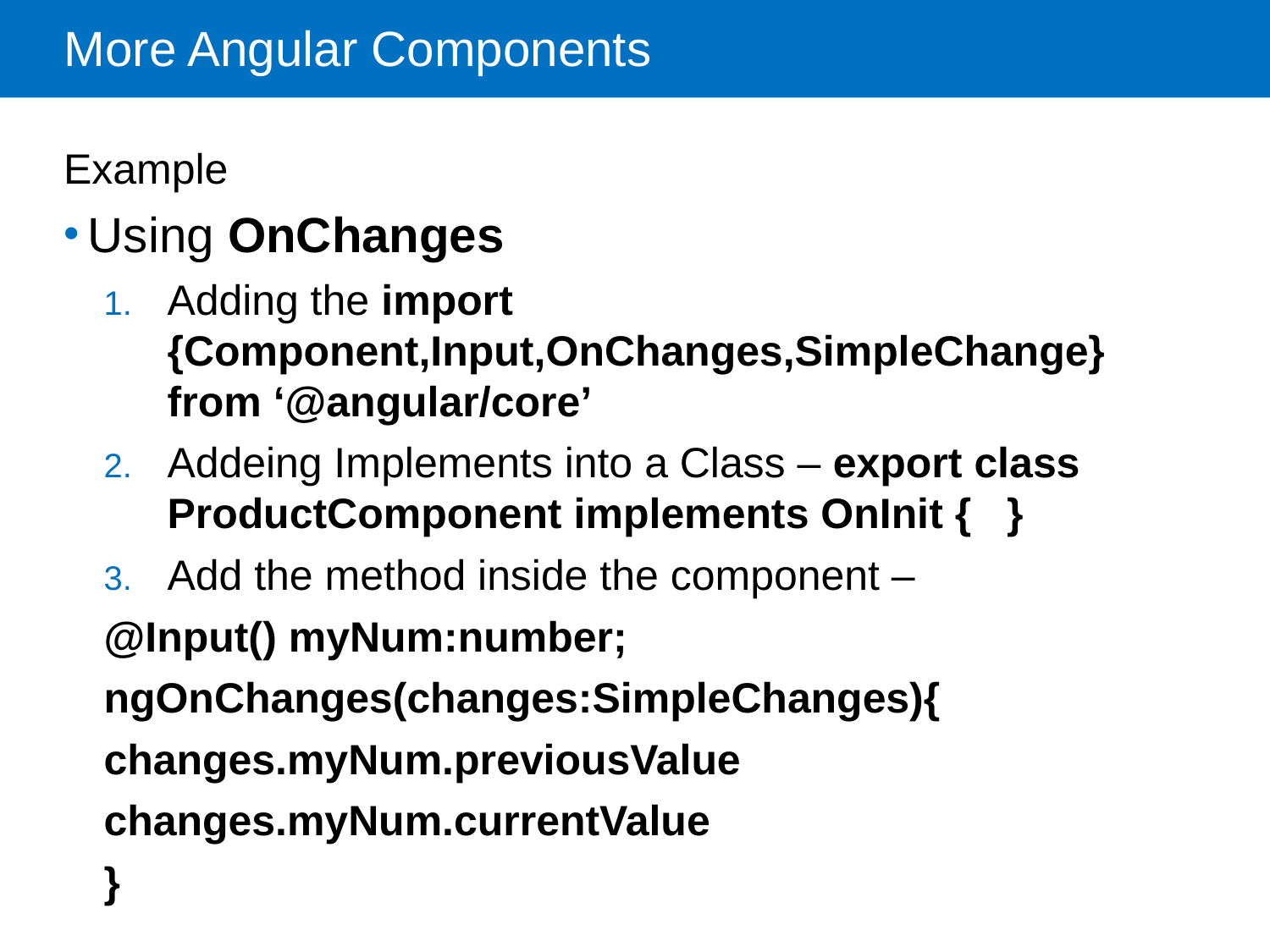

# More Angular Components
Example
Using OnChanges
Adding the import {Component,Input,OnChanges,SimpleChange} from ‘@angular/core’
Addeing Implements into a Class – export class ProductComponent implements OnInit {   }
Add the method inside the component –
@Input() myNum:number;
ngOnChanges(changes:SimpleChanges){
changes.myNum.previousValue
changes.myNum.currentValue
}